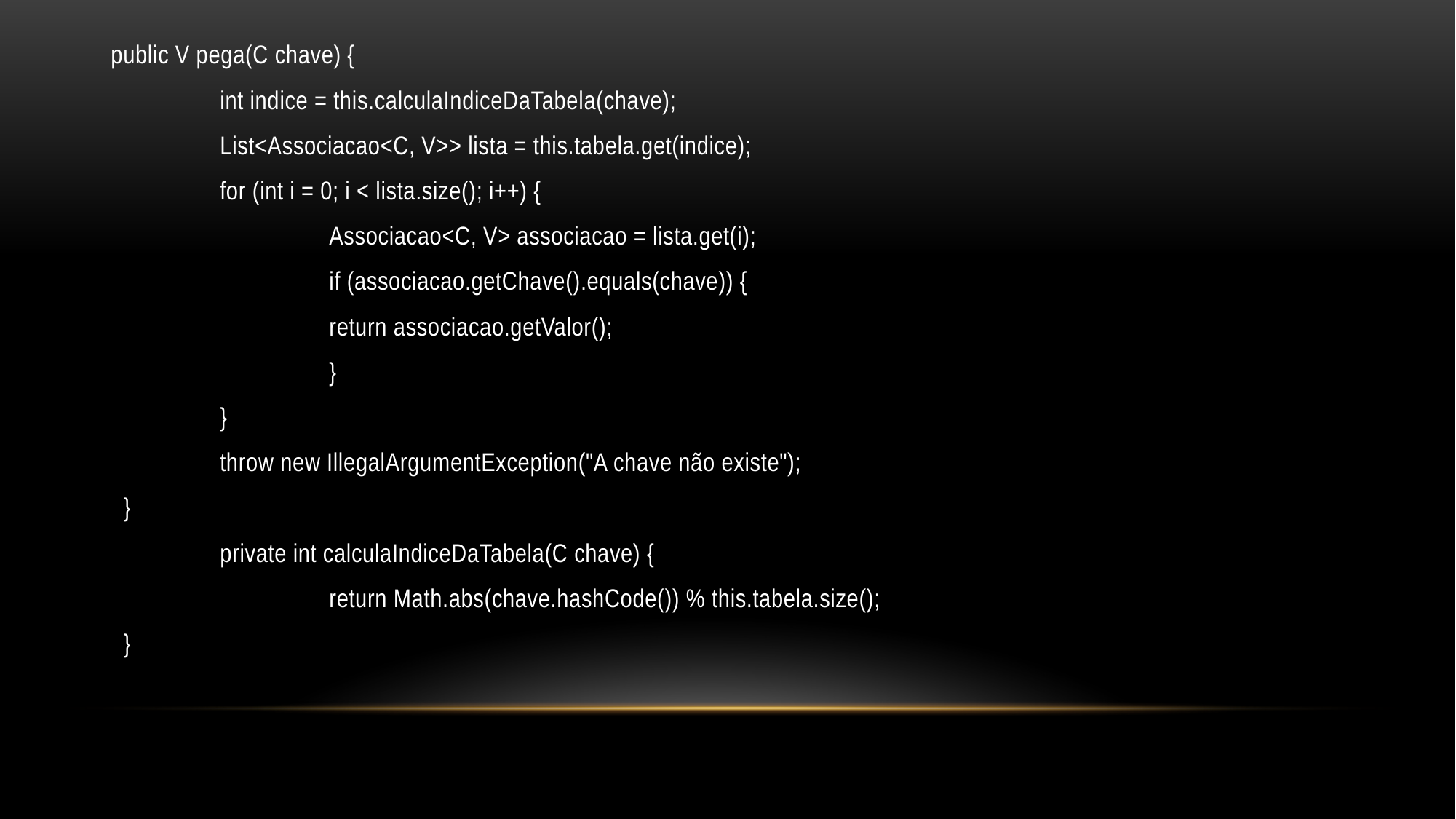

public V pega(C chave) {
    	int indice = this.calculaIndiceDaTabela(chave);
    	List<Associacao<C, V>> lista = this.tabela.get(indice);
    	for (int i = 0; i < lista.size(); i++) {
      		Associacao<C, V> associacao = lista.get(i);
      		if (associacao.getChave().equals(chave)) {
        		return associacao.getValor();
      		}
    	}
    	throw new IllegalArgumentException("A chave não existe");
  }
  	private int calculaIndiceDaTabela(C chave) {
    		return Math.abs(chave.hashCode()) % this.tabela.size();
  }